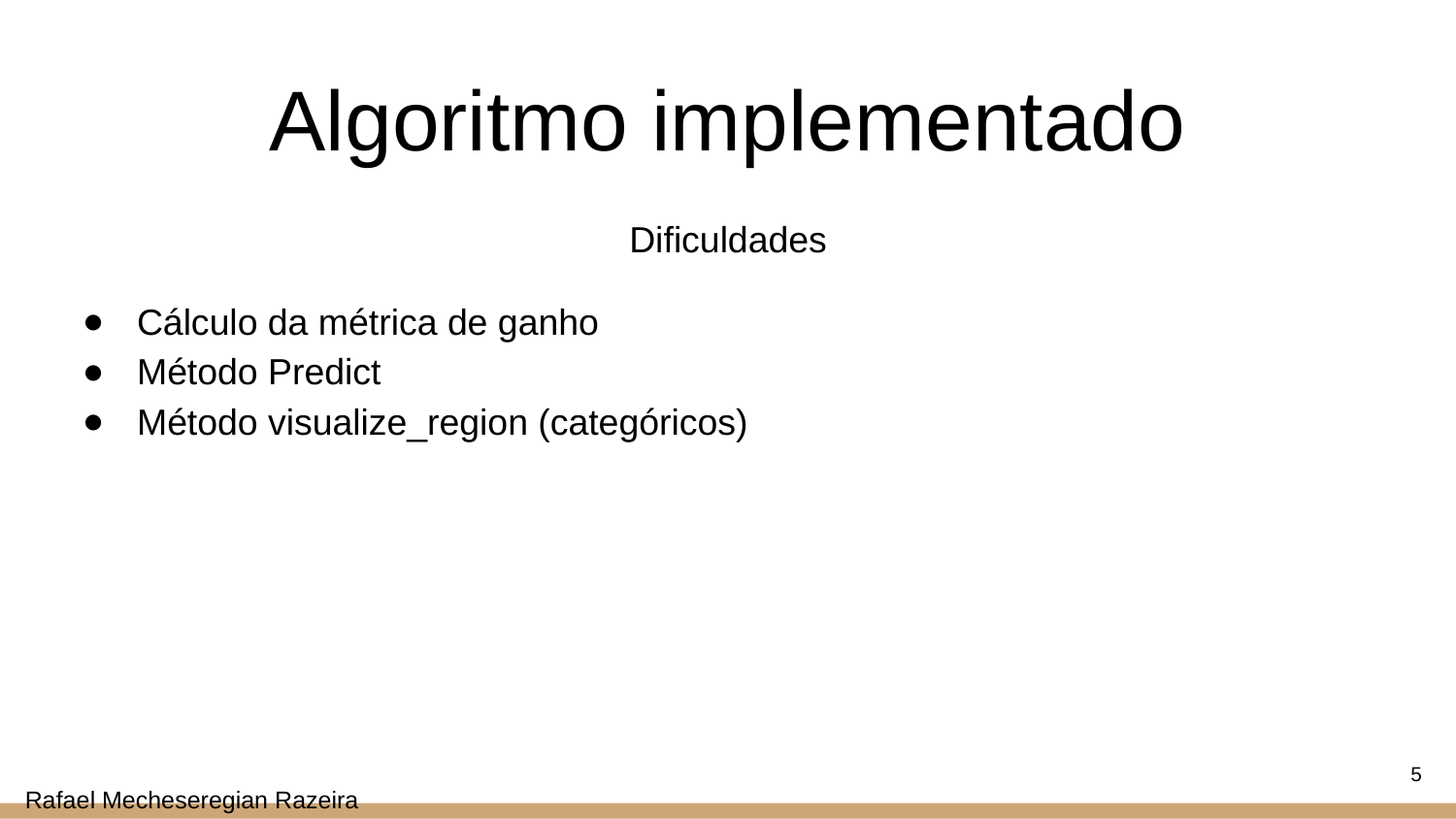

# Algoritmo implementado
Dificuldades
Cálculo da métrica de ganho
Método Predict
Método visualize_region (categóricos)
5
Rafael Mecheseregian Razeira